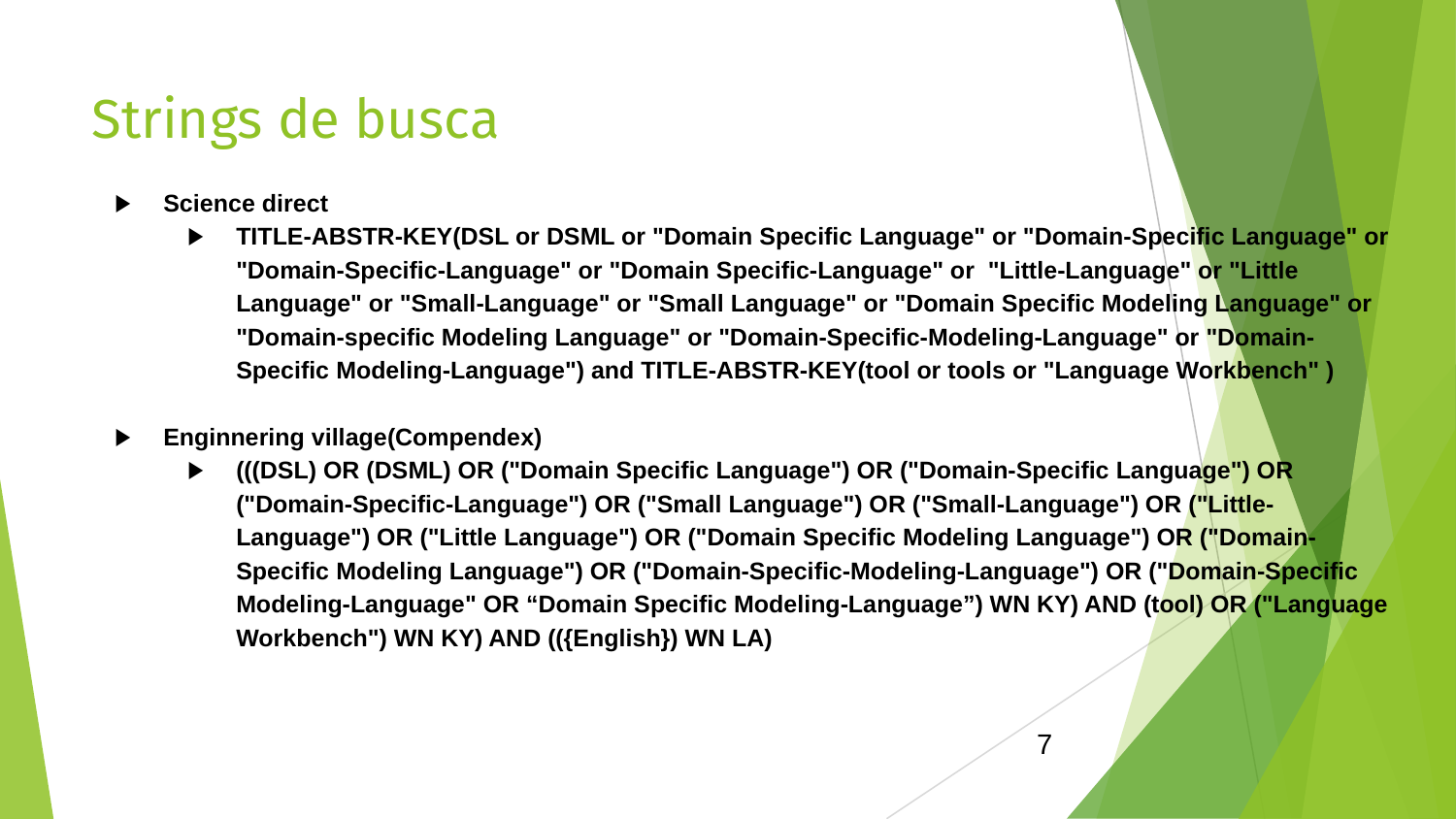

# Strings de busca

Science direct
TITLE-ABSTR-KEY(DSL or DSML or "Domain Specific Language" or "Domain-Specific Language" or "Domain-Specific-Language" or "Domain Specific-Language" or  "Little-Language" or "Little Language" or "Small-Language" or "Small Language" or "Domain Specific Modeling Language" or "Domain-specific Modeling Language" or "Domain-Specific-Modeling-Language" or "Domain-Specific Modeling-Language") and TITLE-ABSTR-KEY(tool or tools or "Language Workbench" )

Enginnering village(Compendex)
(((DSL) OR (DSML) OR ("Domain Specific Language") OR ("Domain-Specific Language") OR ("Domain-Specific-Language") OR ("Small Language") OR ("Small-Language") OR ("Little-Language") OR ("Little Language") OR ("Domain Specific Modeling Language") OR ("Domain-Specific Modeling Language") OR ("Domain-Specific-Modeling-Language") OR ("Domain-Specific Modeling-Language" OR “Domain Specific Modeling-Language”) WN KY) AND (tool) OR ("Language Workbench") WN KY) AND (({English}) WN LA)

7